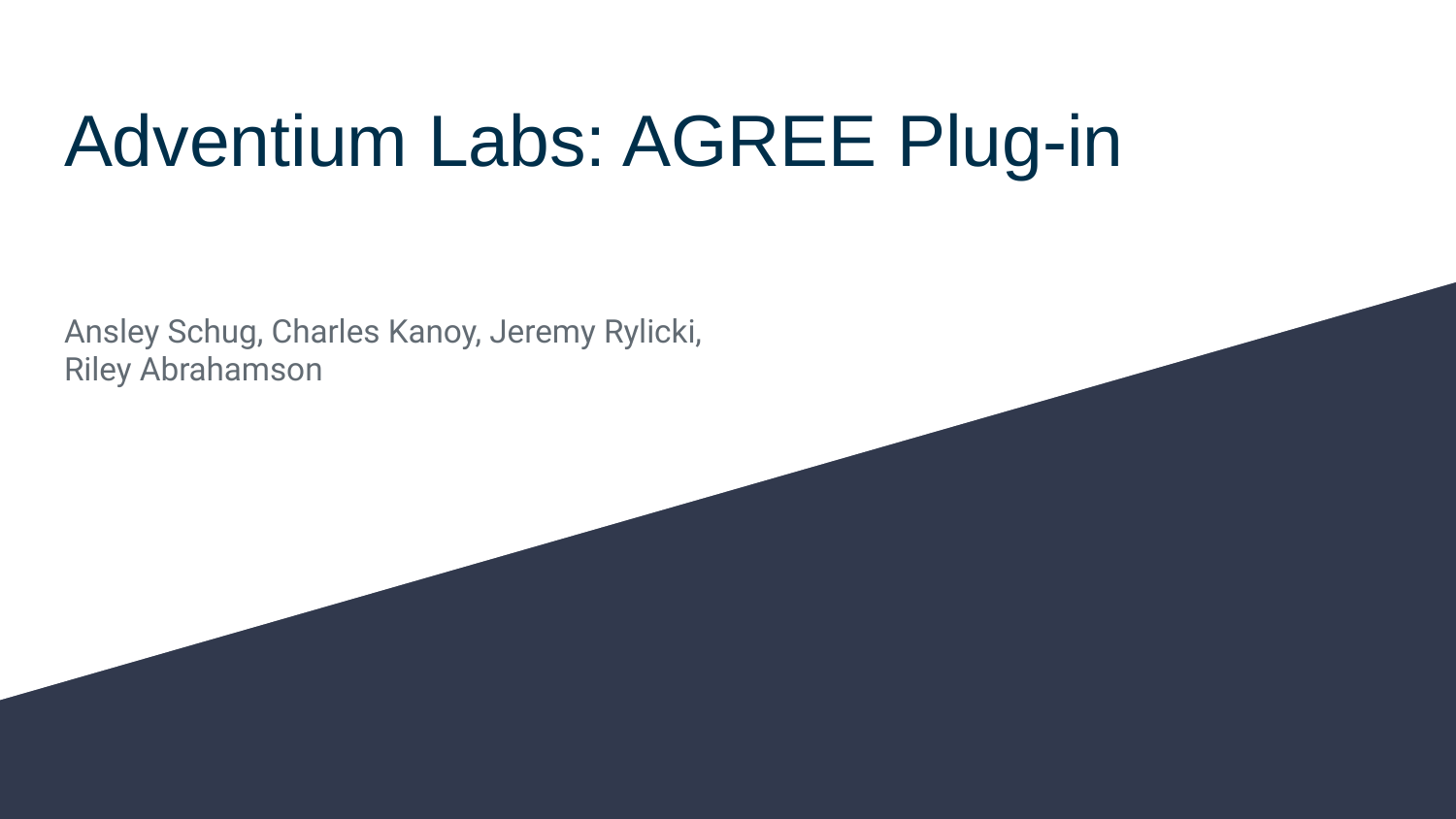

# Adventium Labs: AGREE Plug-in
Ansley Schug, Charles Kanoy, Jeremy Rylicki, Riley Abrahamson